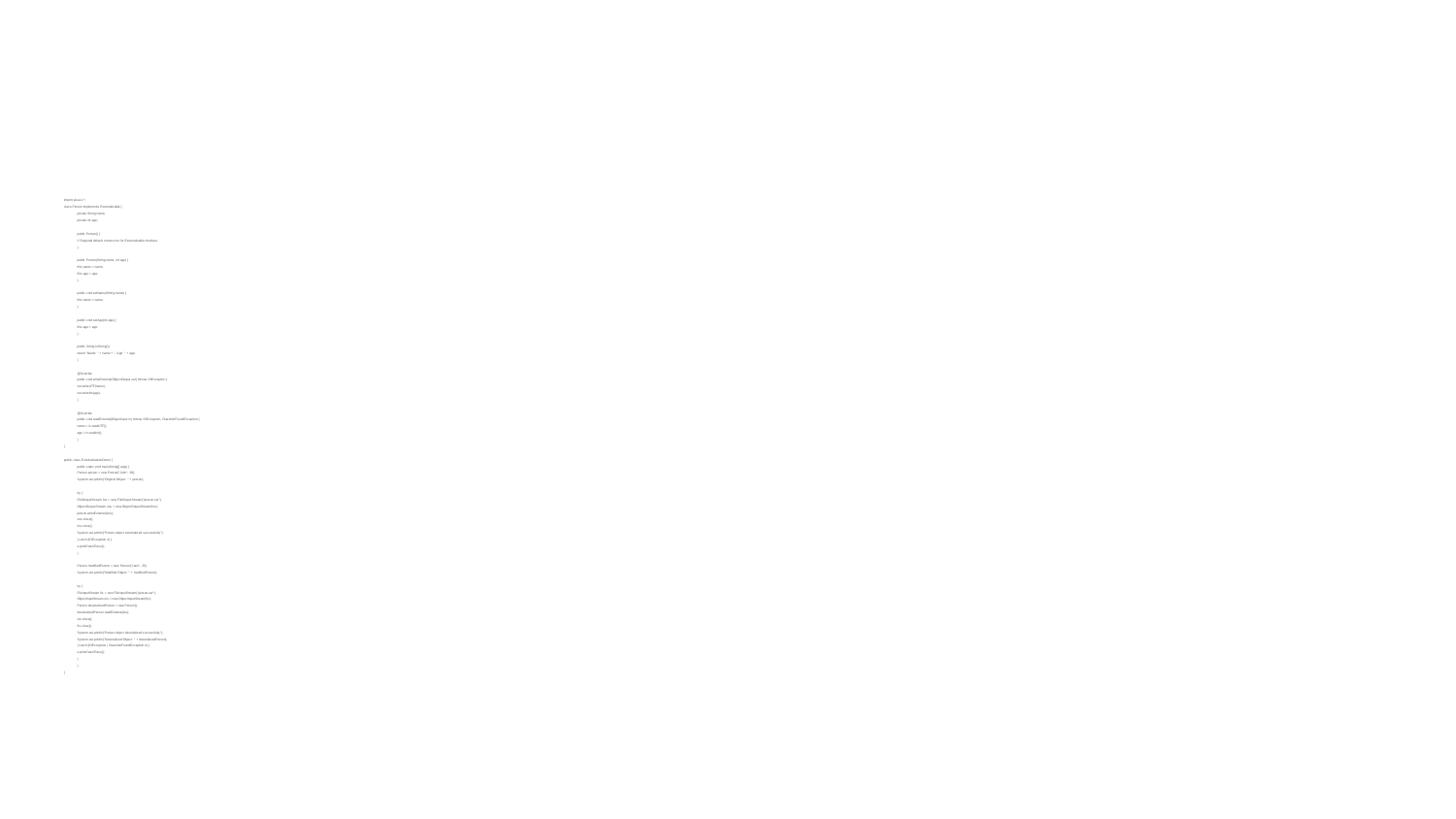

#
import java.io.*;
class Person implements Externalizable {
	private String name;
	private int age;

	public Person() {
    	// Required default constructor for Externalizable interface
	}

	public Person(String name, int age) {
    	this.name = name;
    	this.age = age;
	}

	public void setName(String name) {
    	this.name = name;
	}

	public void setAge(int age) {
    	this.age = age;
	}

	public String toString() {
    	return "Name: " + name + ", Age: " + age;
	}

	@Override
	public void writeExternal(ObjectOutput out) throws IOException {
    	out.writeUTF(name);
    	out.writeInt(age);
	}

	@Override
	public void readExternal(ObjectInput in) throws IOException, ClassNotFoundException {
    	name = in.readUTF();
    	age = in.readInt();
	}
}

public class ExternalizationDemo {
	public static void main(String[] args) {
    	Person person = new Person("John", 30);
    	System.out.println("Original Object: " + person);

    	try {
        	FileOutputStream fos = new FileOutputStream("person.ser");
        	ObjectOutputStream oos = new ObjectOutputStream(fos);
        	person.writeExternal(oos);
        	oos.close();
        	fos.close();
        	System.out.println("Person object externalized successfully");
    	} catch (IOException e) {
        	e.printStackTrace();
    	}

    	Person modifiedPerson = new Person("Jane", 25);
    	System.out.println("Modified Object: " + modifiedPerson);

    	try {
        	FileInputStream fis = new FileInputStream("person.ser");
        	ObjectInputStream ois = new ObjectInputStream(fis);
        	Person deserializedPerson = new Person();
        	deserializedPerson.readExternal(ois);
        	ois.close();
        	fis.close();
        	System.out.println("Person object deserialized successfully");
        	System.out.println("Deserialized Object: " + deserializedPerson);
    	} catch (IOException | ClassNotFoundException e) {
        	e.printStackTrace();
    	}
	}
}